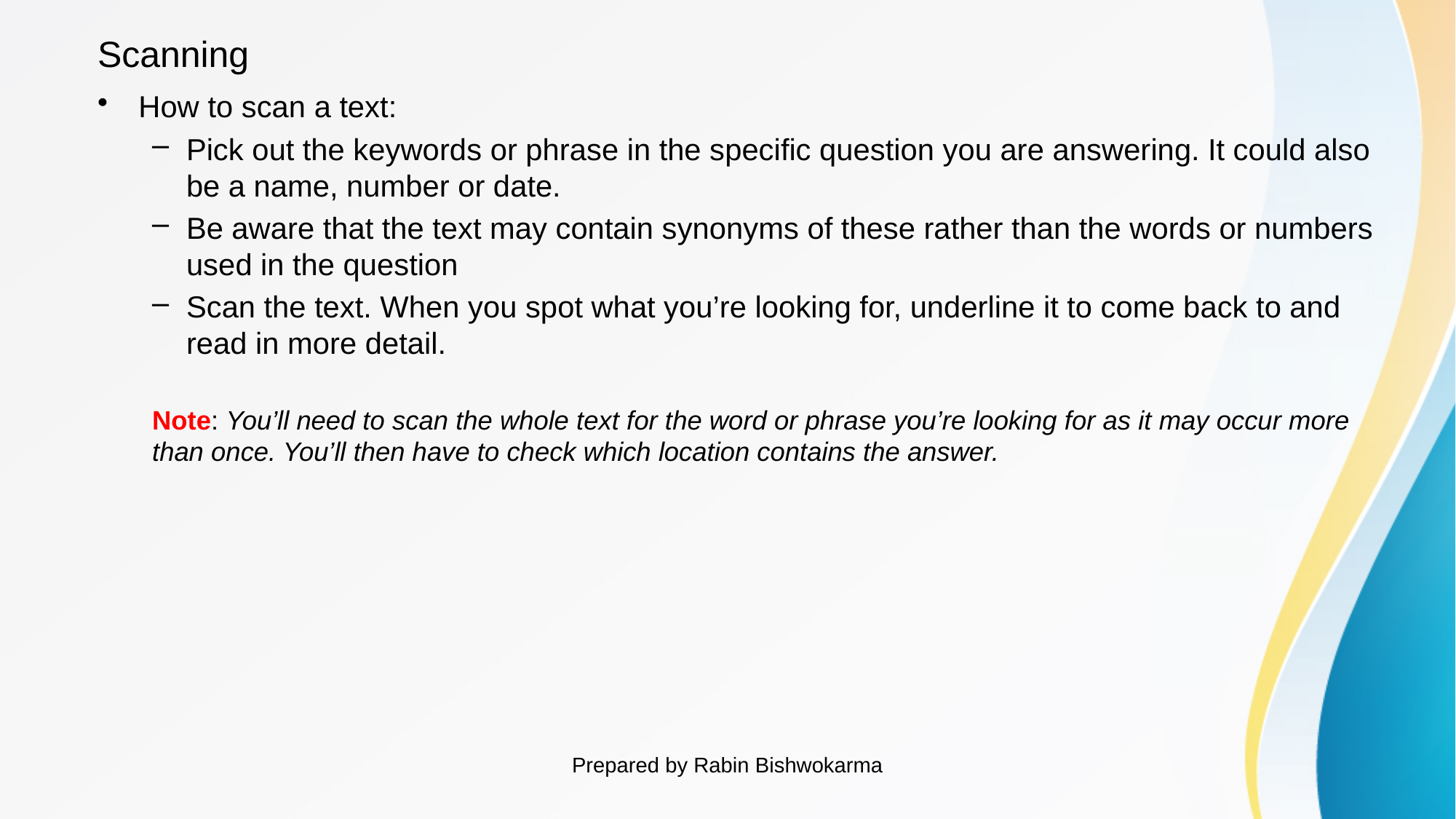

Scanning
How to scan a text:
Pick out the keywords or phrase in the specific question you are answering. It could also be a name, number or date.
Be aware that the text may contain synonyms of these rather than the words or numbers used in the question
Scan the text. When you spot what you’re looking for, underline it to come back to and read in more detail.

Note: You’ll need to scan the whole text for the word or phrase you’re looking for as it may occur more than once. You’ll then have to check which location contains the answer.

Prepared by Rabin Bishwokarma
8